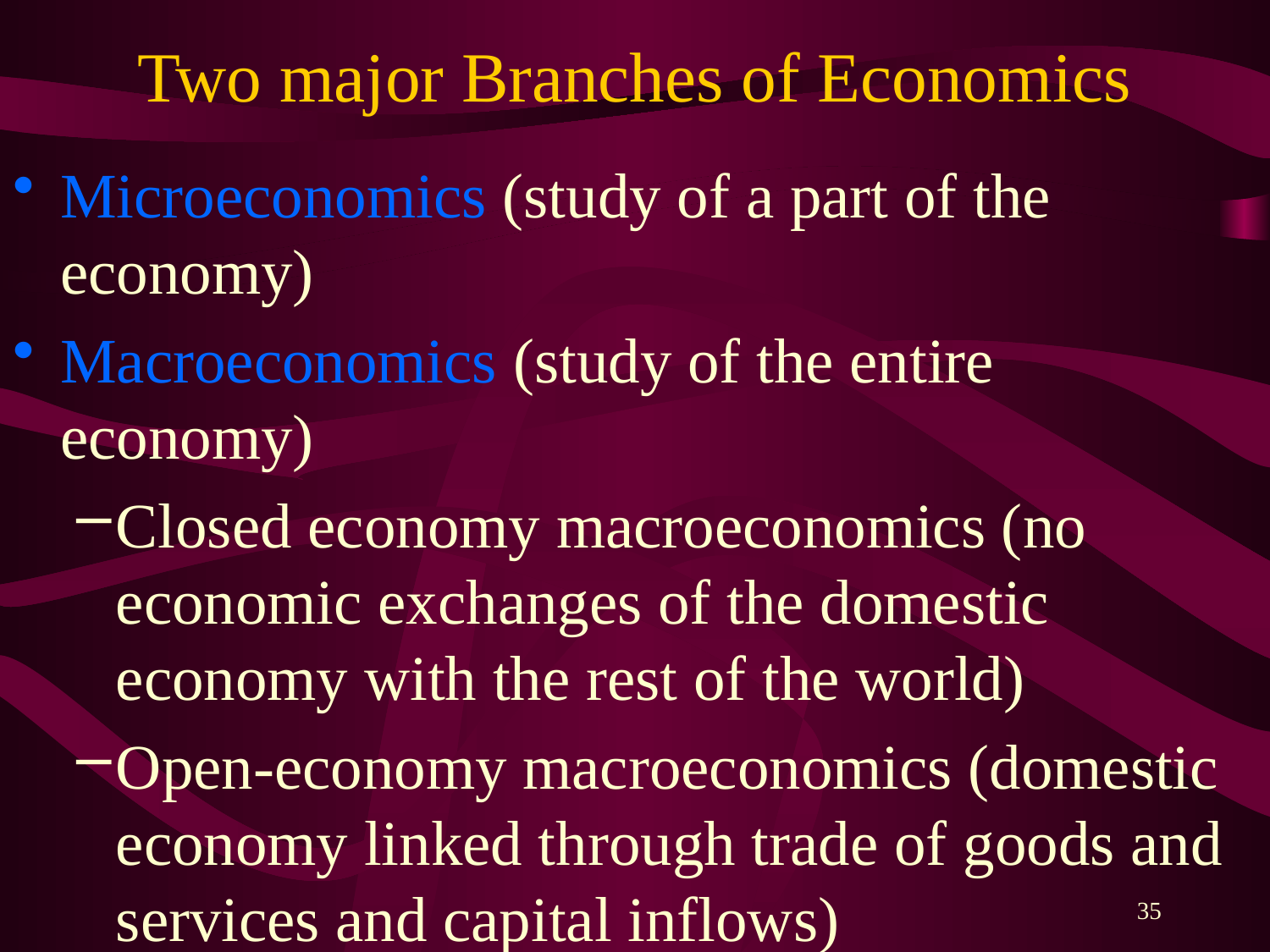

# Two major Branches of Economics
Microeconomics (study of a part of the economy)
Macroeconomics (study of the entire economy)
Closed economy macroeconomics (no economic exchanges of the domestic economy with the rest of the world)
Open-economy macroeconomics (domestic economy linked through trade of goods and services and capital inflows)
35